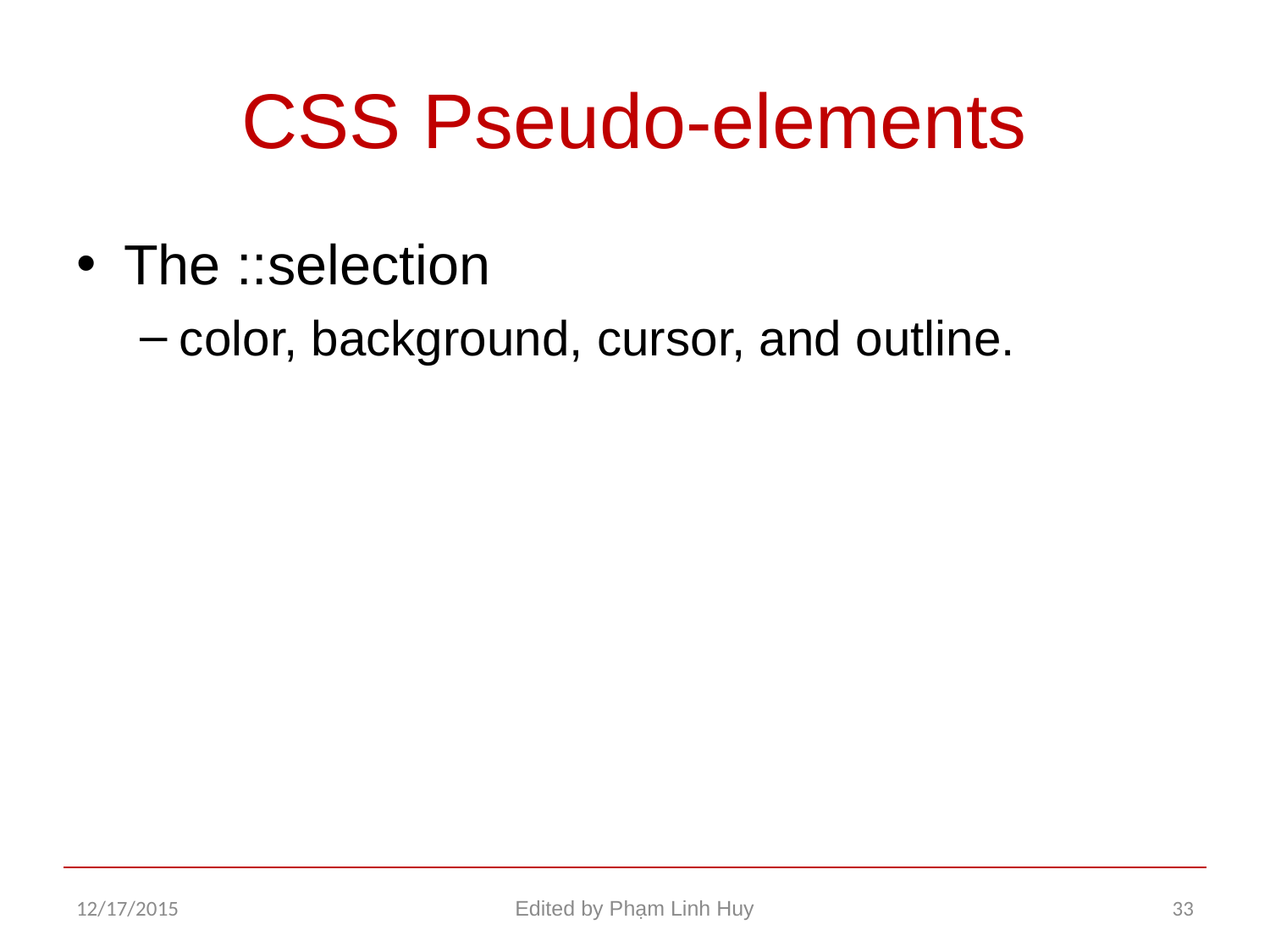

# CSS Pseudo-elements
The ::selection
color, background, cursor, and outline.

12/17/2015
Edited by Phạm Linh Huy
33